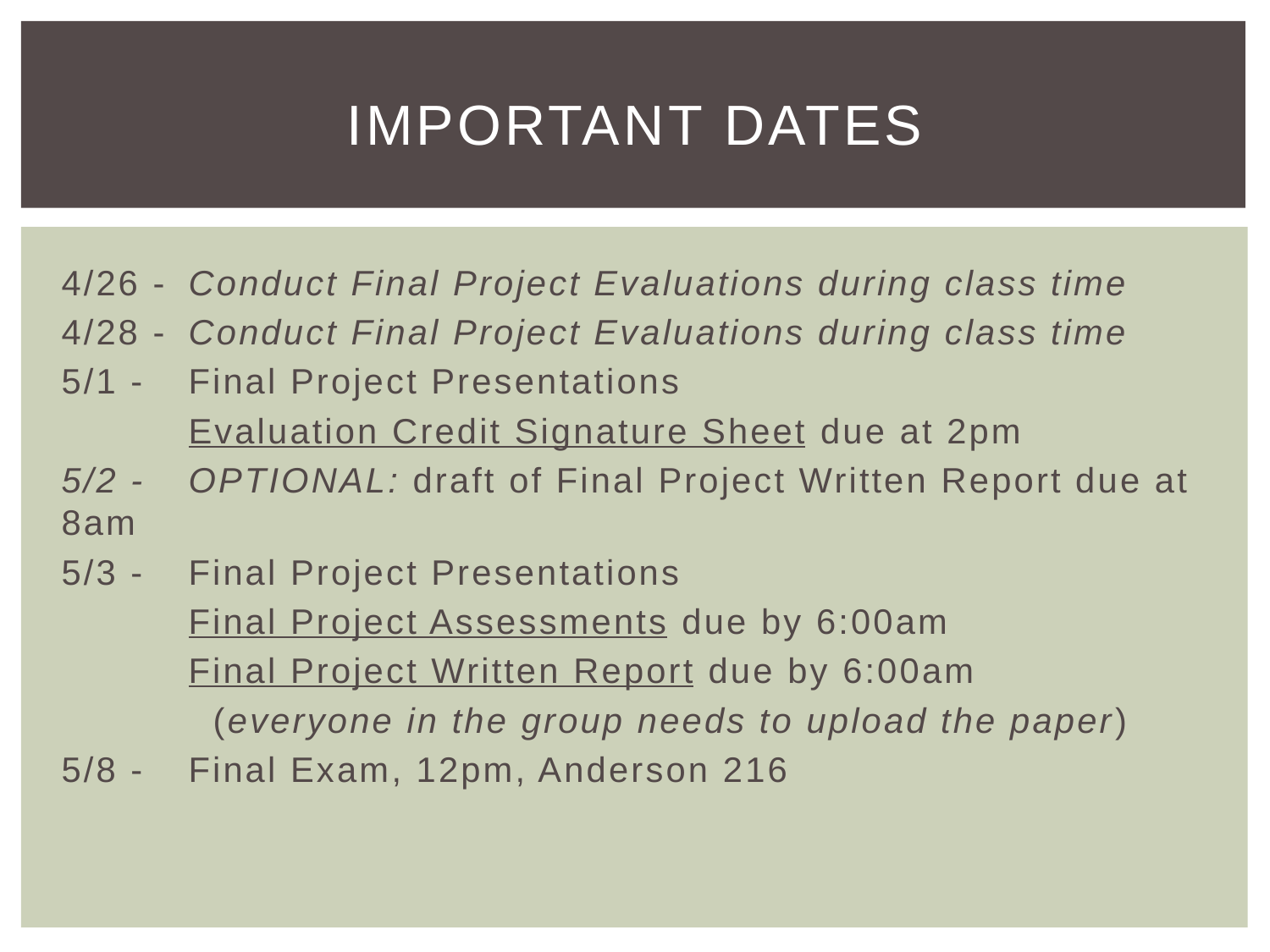

# Important Dates
4/26 -	Conduct Final Project Evaluations during class time
4/28 -	Conduct Final Project Evaluations during class time
5/1 - 	Final Project Presentations
	Evaluation Credit Signature Sheet due at 2pm
5/2 - 	OPTIONAL: draft of Final Project Written Report due at 8am
5/3 - 	Final Project Presentations
	Final Project Assessments due by 6:00am
	Final Project Written Report due by 6:00am
	  (everyone in the group needs to upload the paper)
5/8 -	Final Exam, 12pm, Anderson 216